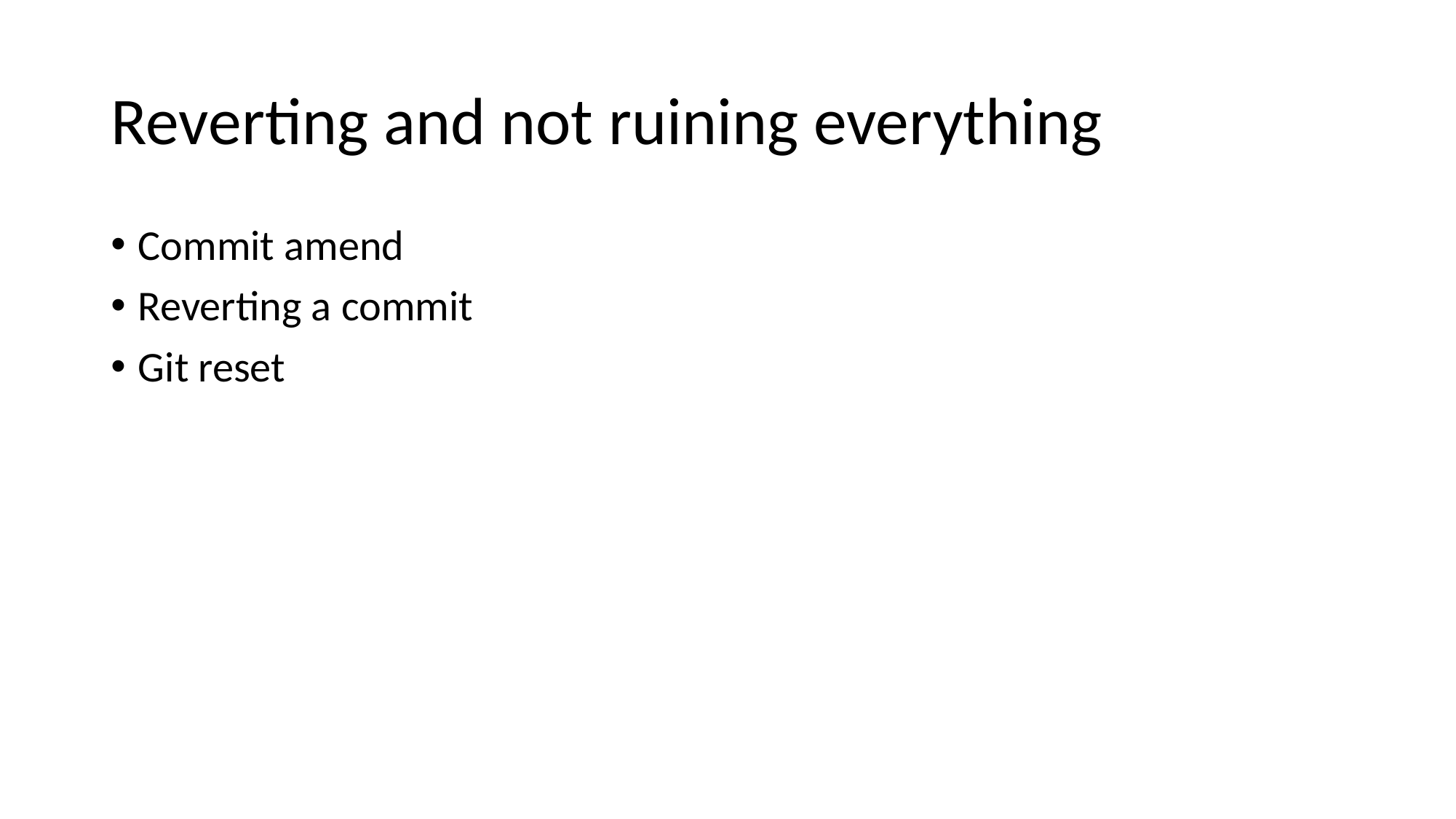

# Reverting and not ruining everything
Commit amend
Reverting a commit
Git reset